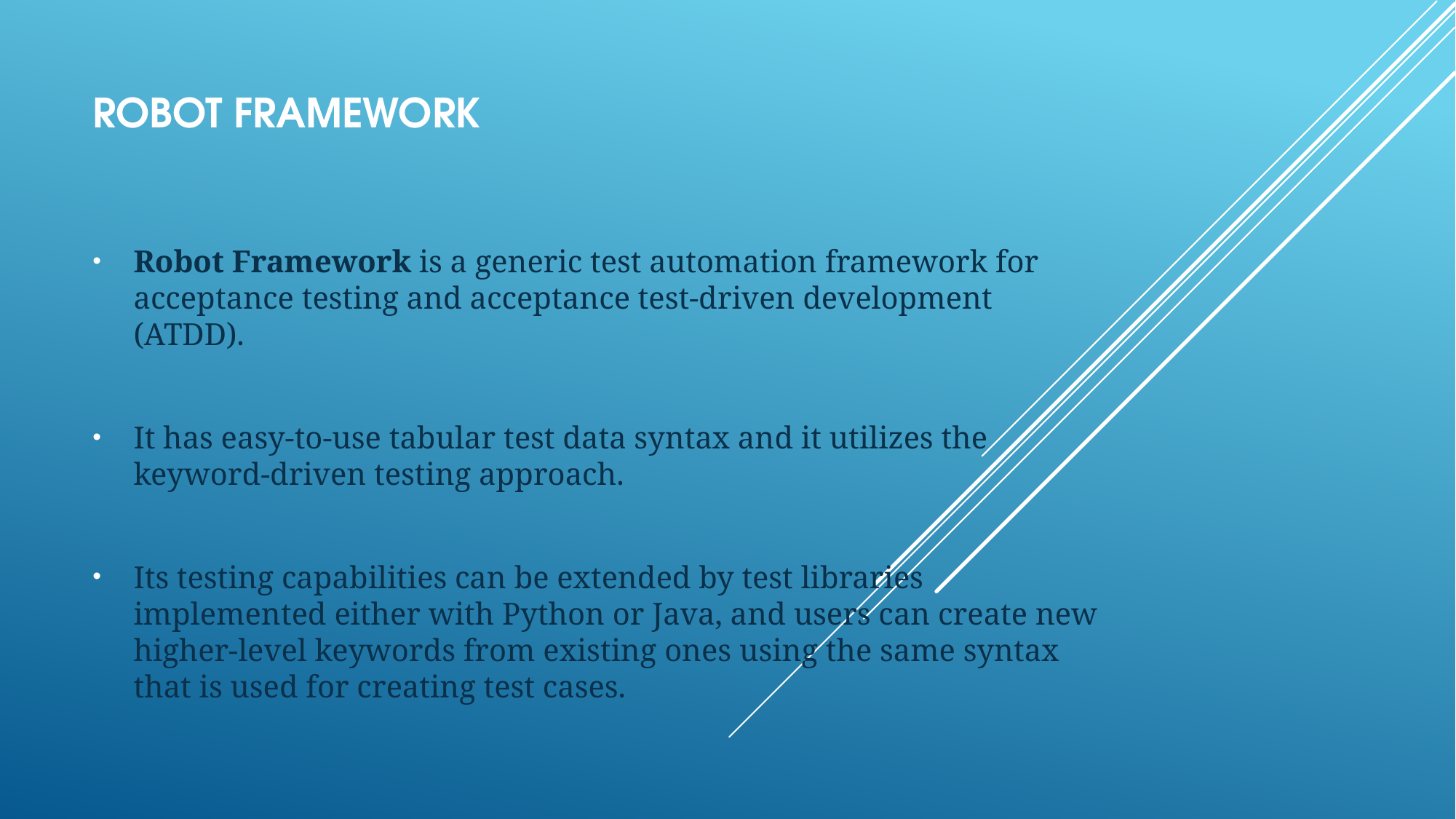

# Robot Framework
Robot Framework is a generic test automation framework for acceptance testing and acceptance test-driven development (ATDD).

It has easy-to-use tabular test data syntax and it utilizes the keyword-driven testing approach.

Its testing capabilities can be extended by test libraries implemented either with Python or Java, and users can create new higher-level keywords from existing ones using the same syntax that is used for creating test cases.